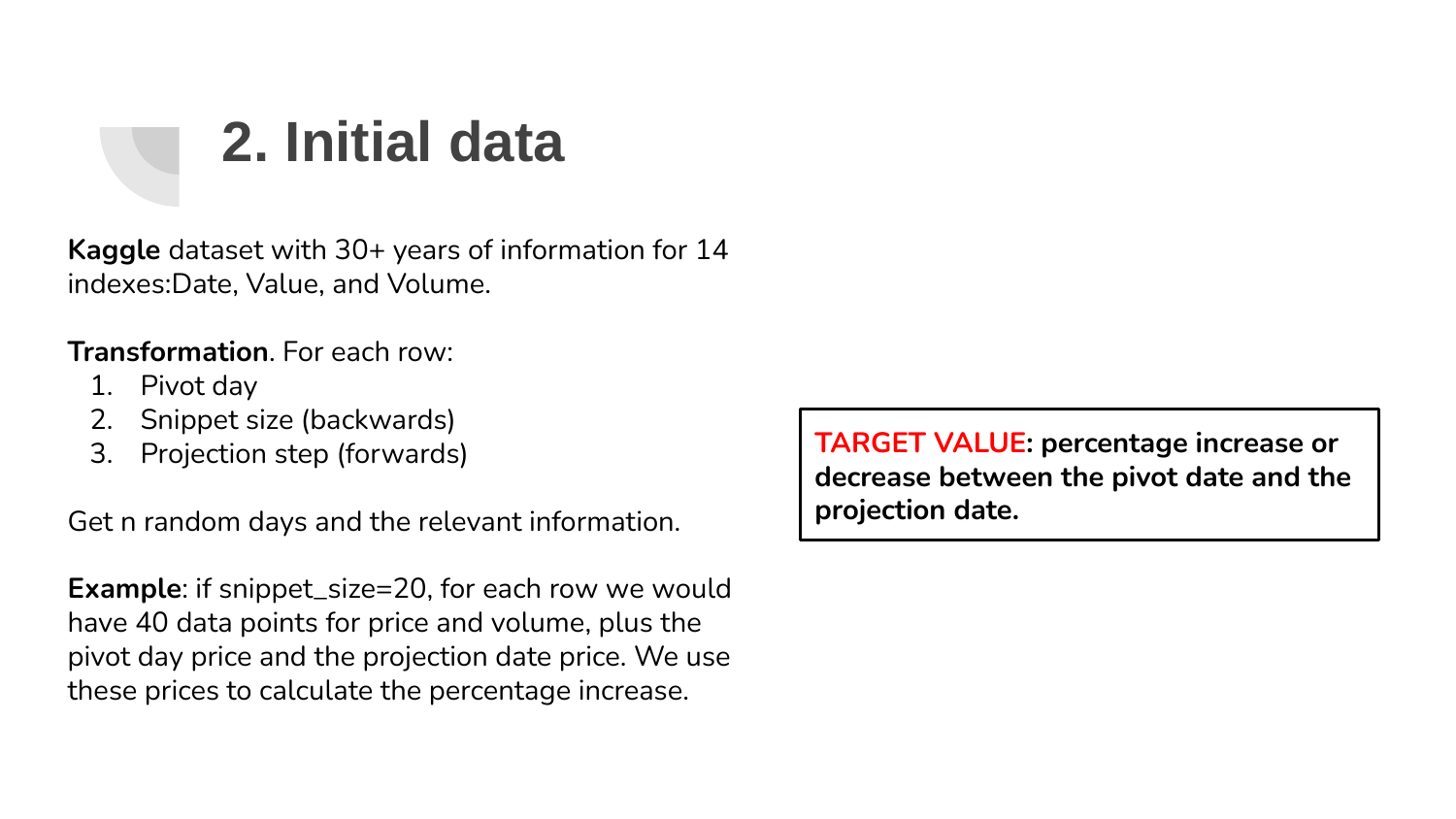

# 2. Initial data
Kaggle dataset with 30+ years of information for 14 indexes:Date, Value, and Volume.

Transformation. For each row:
Pivot day
Snippet size (backwards)
Projection step (forwards)

Get n random days and the relevant information.

Example: if snippet_size=20, for each row we would have 40 data points for price and volume, plus the pivot day price and the projection date price. We use these prices to calculate the percentage increase.

TARGET VALUE: percentage increase or decrease between the pivot date and the projection date.